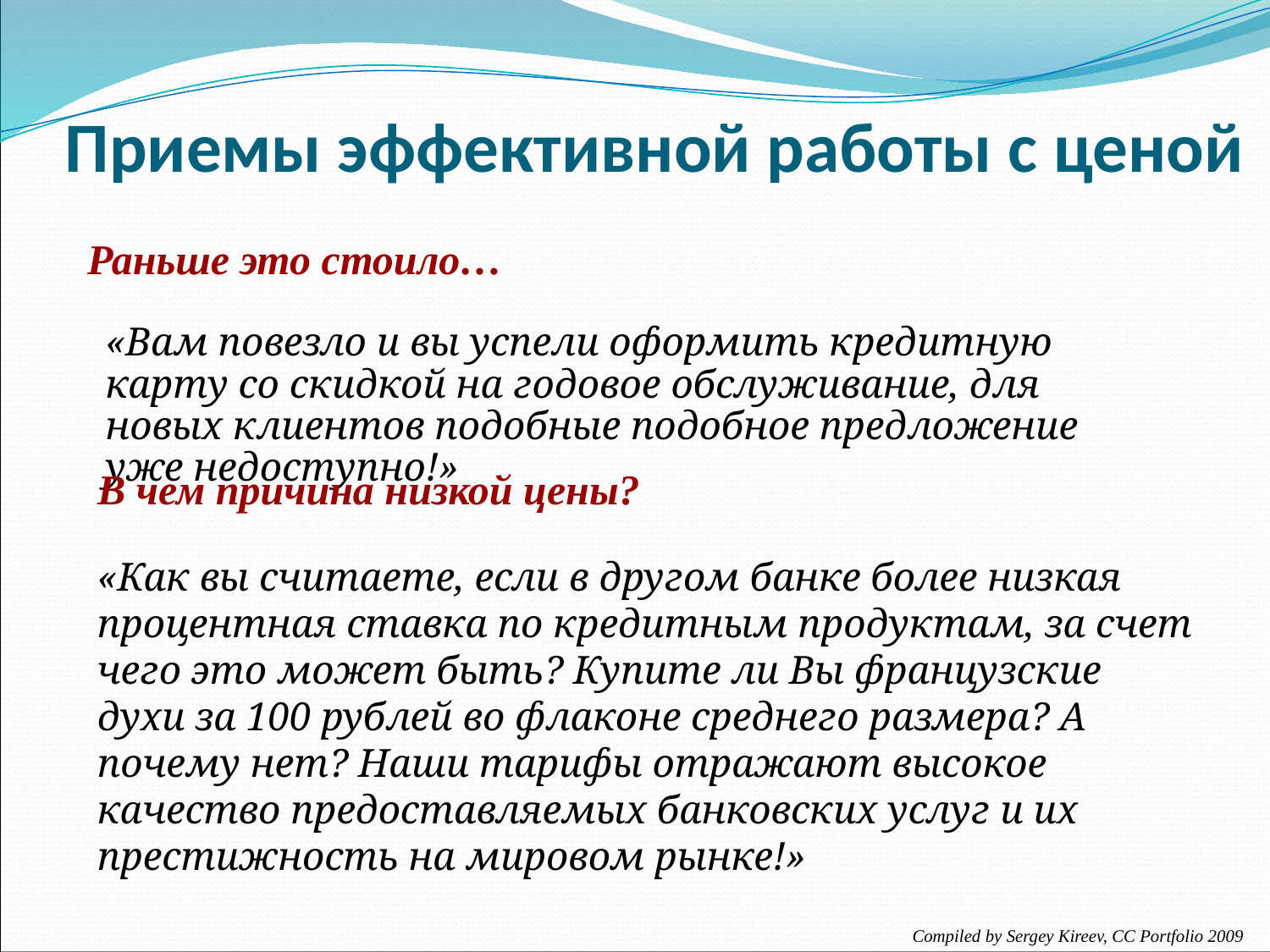

# Приемы эффективной работы с ценой
Раньше это стоило…
	«Вам повезло и вы успели оформить кредитную карту со скидкой на годовое обслуживание, для новых клиентов подобные подобное предложение уже недоступно!»
В чем причина низкой цены?
«Как вы считаете, если в другом банке более низкая процентная ставка по кредитным продуктам, за счет чего это может быть? Купите ли Вы французские духи за 100 рублей во флаконе среднего размера? А почему нет? Наши тарифы отражают высокое качество предоставляемых банковских услуг и их престижность на мировом рынке!»
Compiled by Sergey Kireev, CC Portfolio 2009